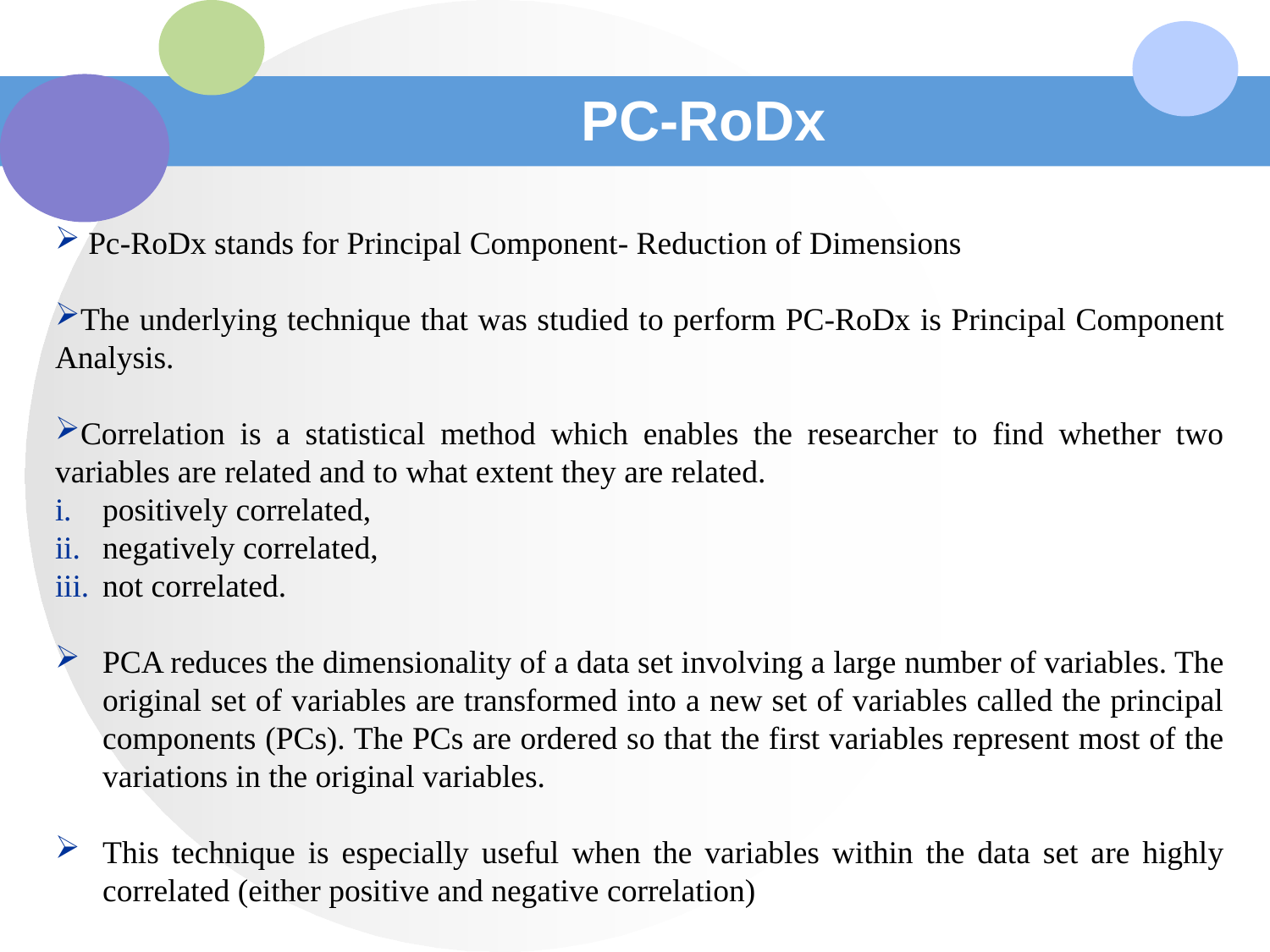

# PC-RoDx
 Pc-RoDx stands for Principal Component- Reduction of Dimensions

The underlying technique that was studied to perform PC-RoDx is Principal Component Analysis.

Correlation is a statistical method which enables the researcher to find whether two variables are related and to what extent they are related.
positively correlated,
negatively correlated,
not correlated.

PCA reduces the dimensionality of a data set involving a large number of variables. The original set of variables are transformed into a new set of variables called the principal components (PCs). The PCs are ordered so that the first variables represent most of the variations in the original variables.

This technique is especially useful when the variables within the data set are highly correlated (either positive and negative correlation)